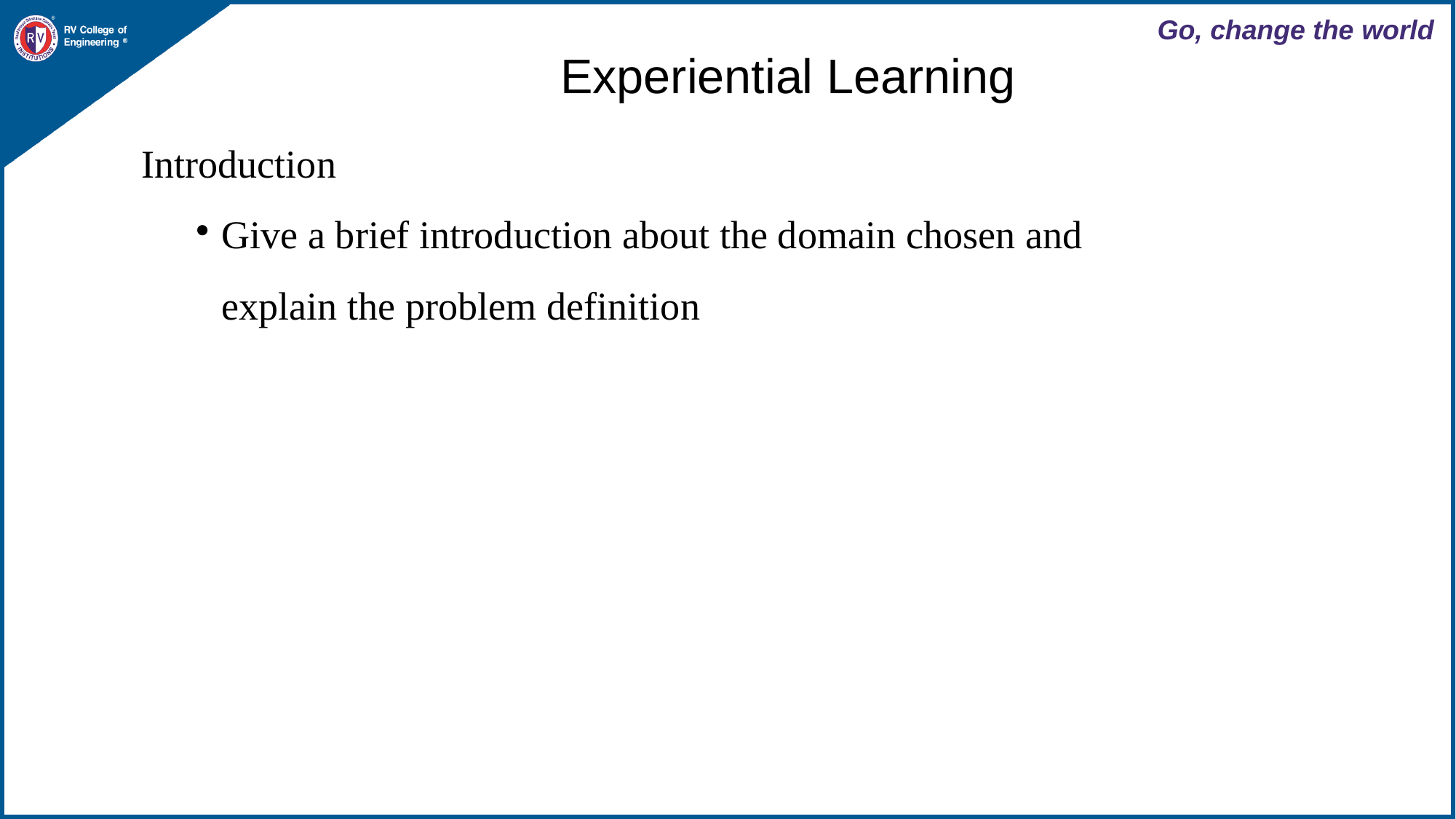

Experiential Learning
Introduction
Give a brief introduction about the domain chosen and explain the problem definition